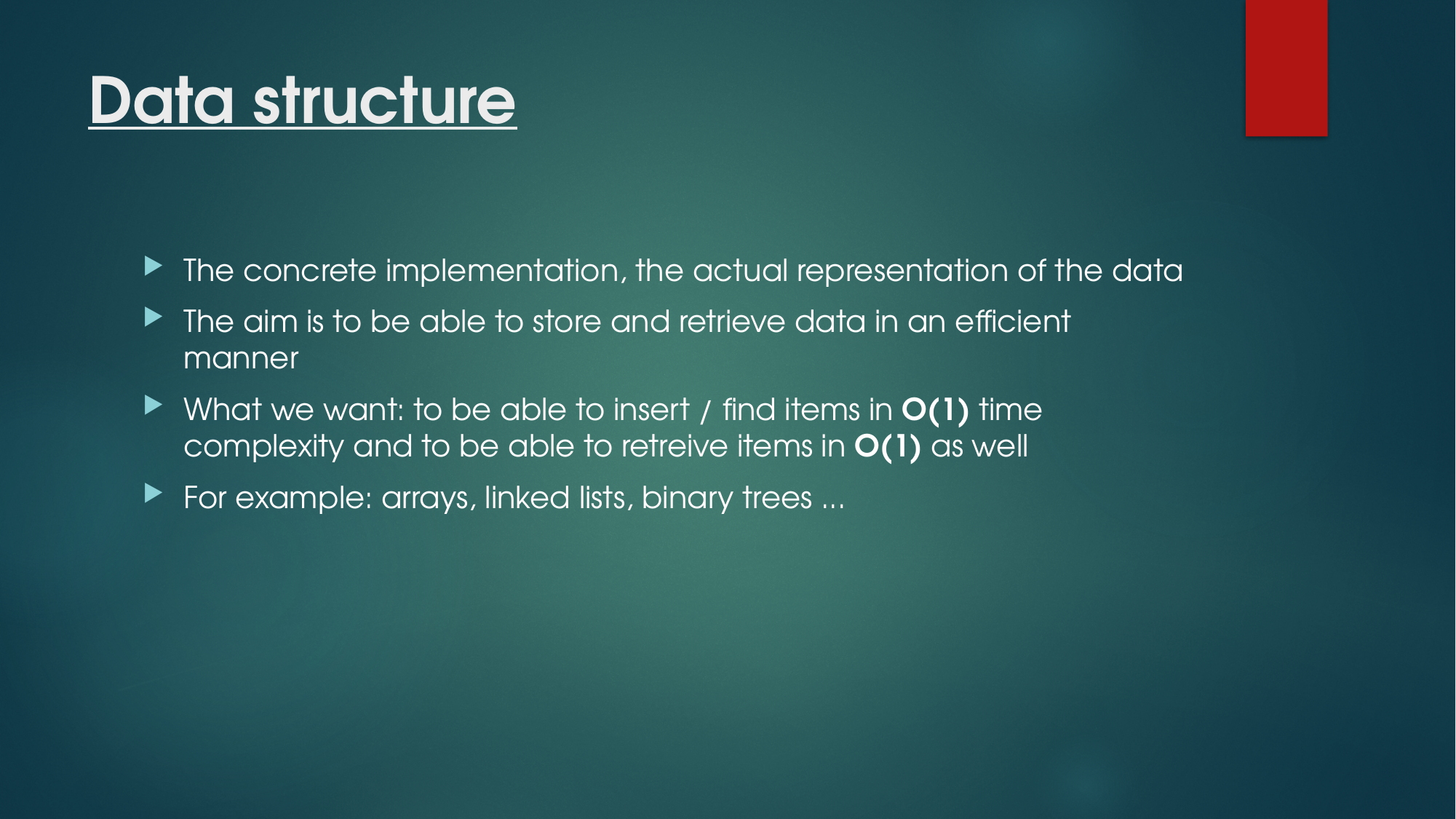

# Data structure
The concrete implementation, the actual representation of the data
The aim is to be able to store and retrieve data in an efficient manner
What we want: to be able to insert / find items in O(1) time complexity and to be able to retreive items in O(1) as well
For example: arrays, linked lists, binary trees ...